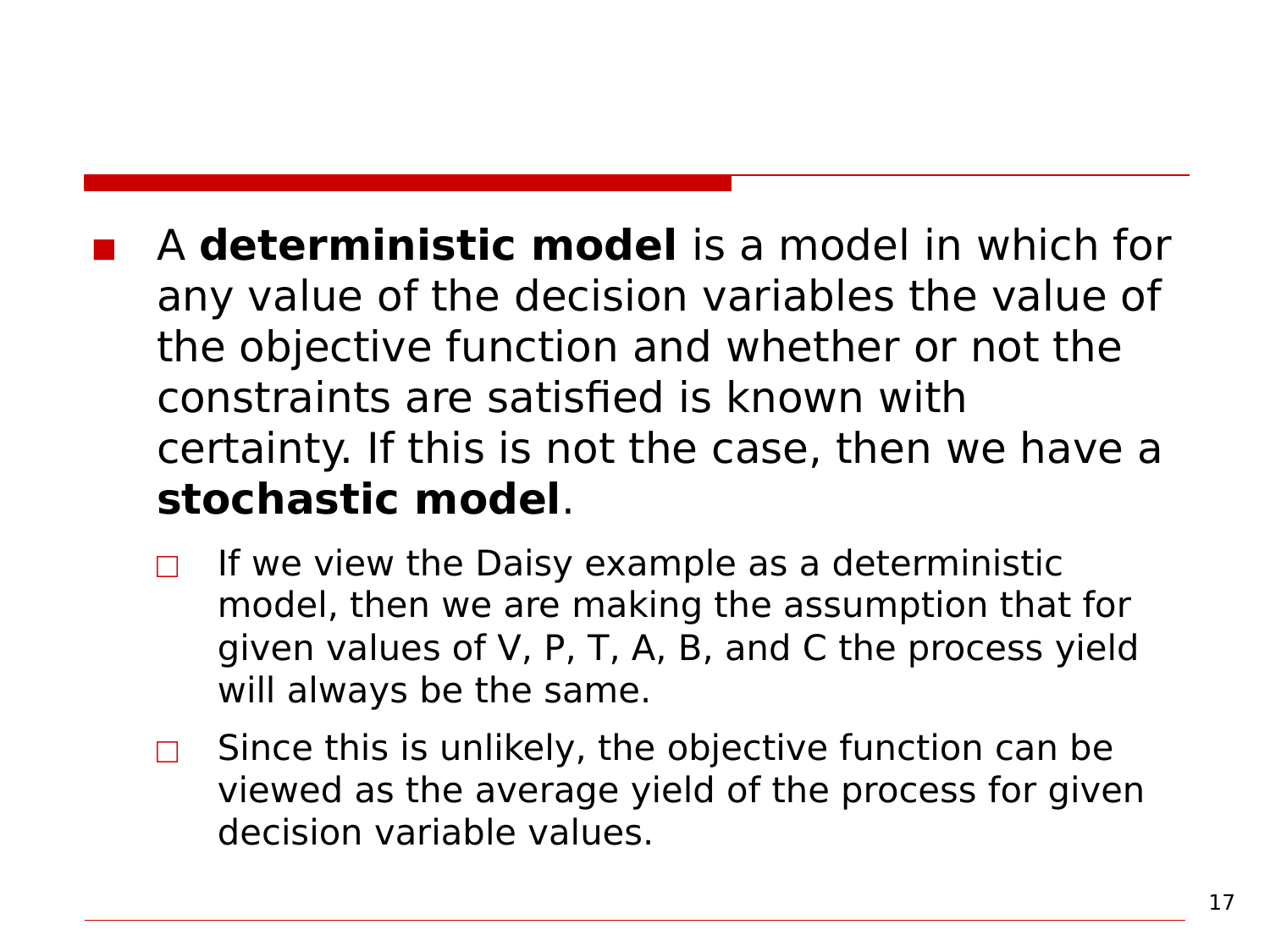

#
A deterministic model is a model in which for any value of the decision variables the value of the objective function and whether or not the constraints are satisfied is known with certainty. If this is not the case, then we have a stochastic model.
If we view the Daisy example as a deterministic model, then we are making the assumption that for given values of V, P, T, A, B, and C the process yield will always be the same.
Since this is unlikely, the objective function can be viewed as the average yield of the process for given decision variable values.